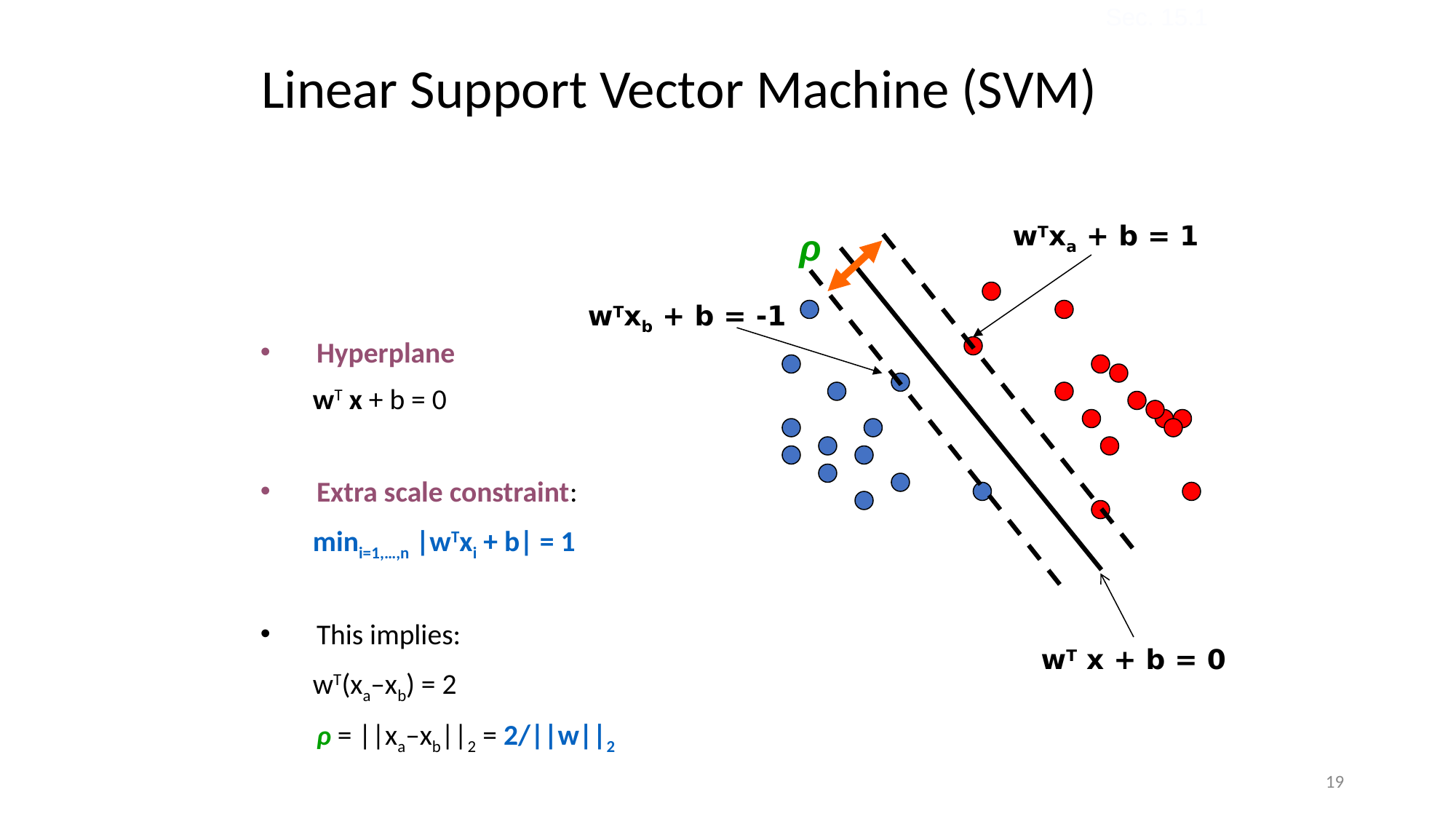

Sec. 15.1
# Linear Support Vector Machine (SVM)
wTxa + b = 1
ρ

Hyperplane
        wT x + b = 0

Extra scale constraint:
        mini=1,…,n |wTxi + b| = 1

This implies:
        wT(xa–xb) = 2
 	ρ = ||xa–xb||2 = 2/||w||2

wTxb + b = -1

wT x + b = 0
19